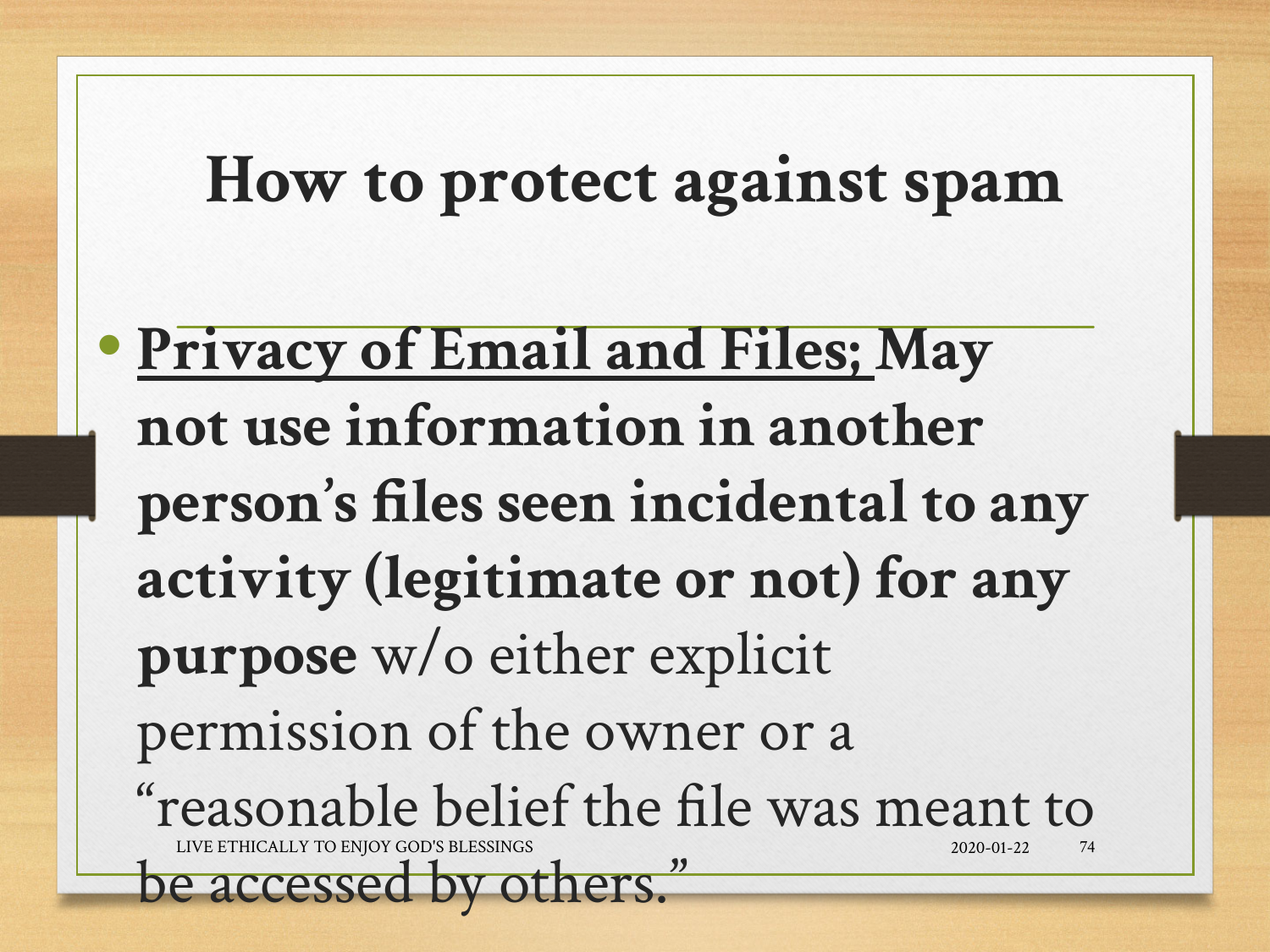

# How to protect against spam
Privacy of Email and Files; May not use information in another person’s files seen incidental to any activity (legitimate or not) for any purpose w/o either explicit permission of the owner or a “reasonable belief the file was meant to be accessed by others.”
LIVE ETHICALLY TO ENJOY GOD'S BLESSINGS
2020-01-22
74